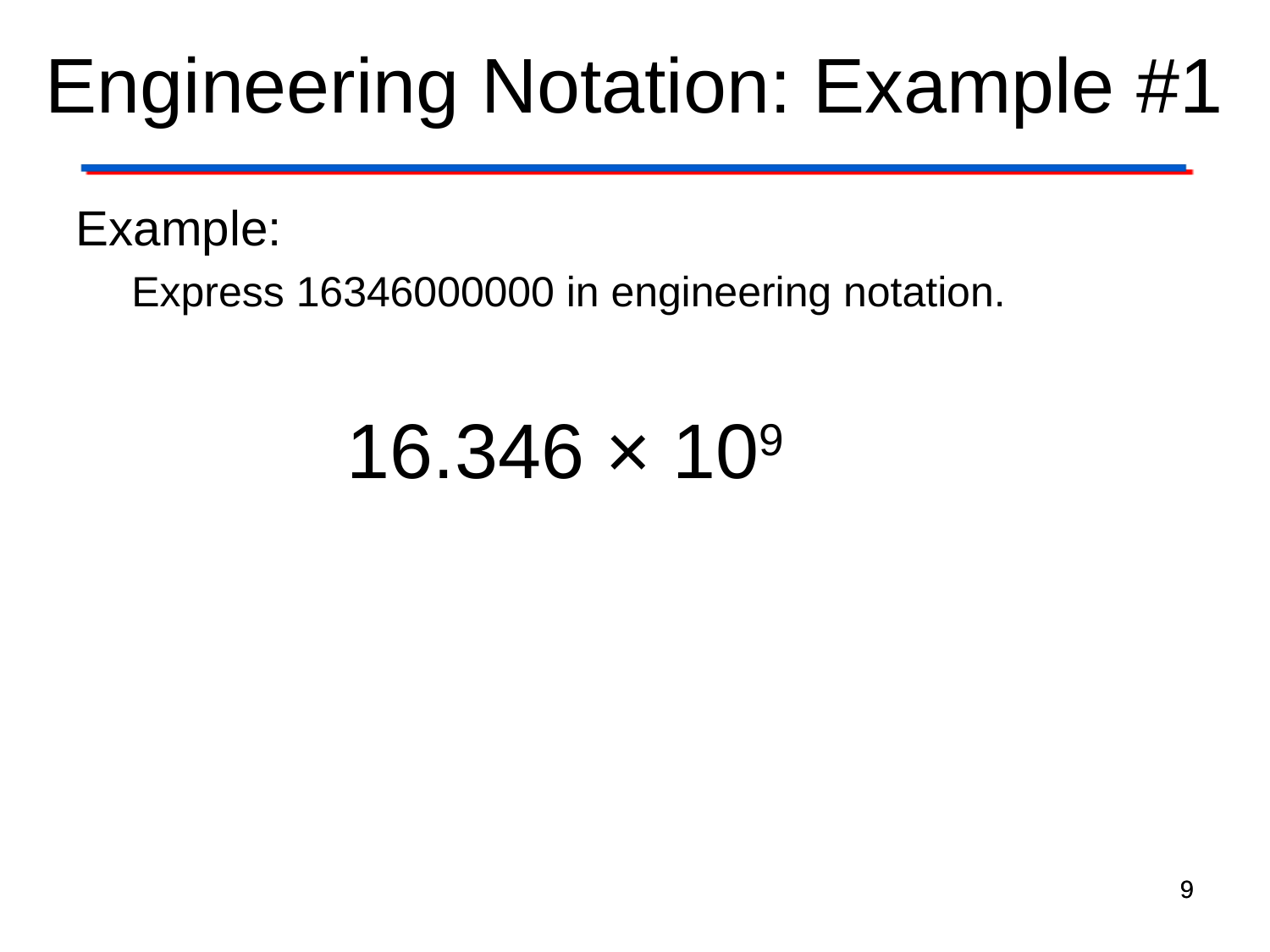

# Engineering Notation: Example #1
Example:
Express 16346000000 in engineering notation.
16.346 × 109
9
9